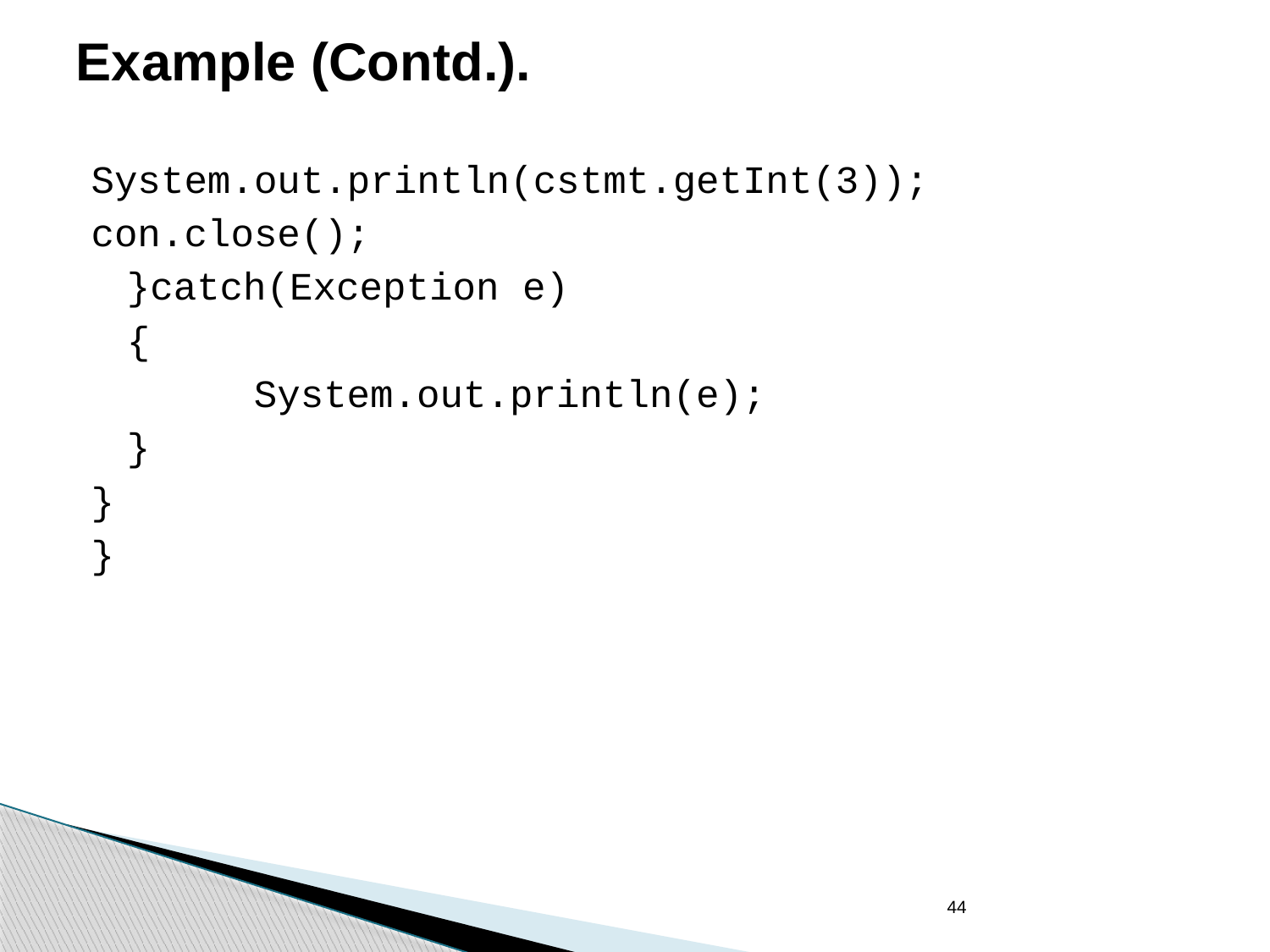

# Example (Contd.).
System.out.println(cstmt.getInt(3));
con.close();
	}catch(Exception e)
	{
		System.out.println(e);
	}
}
}

44